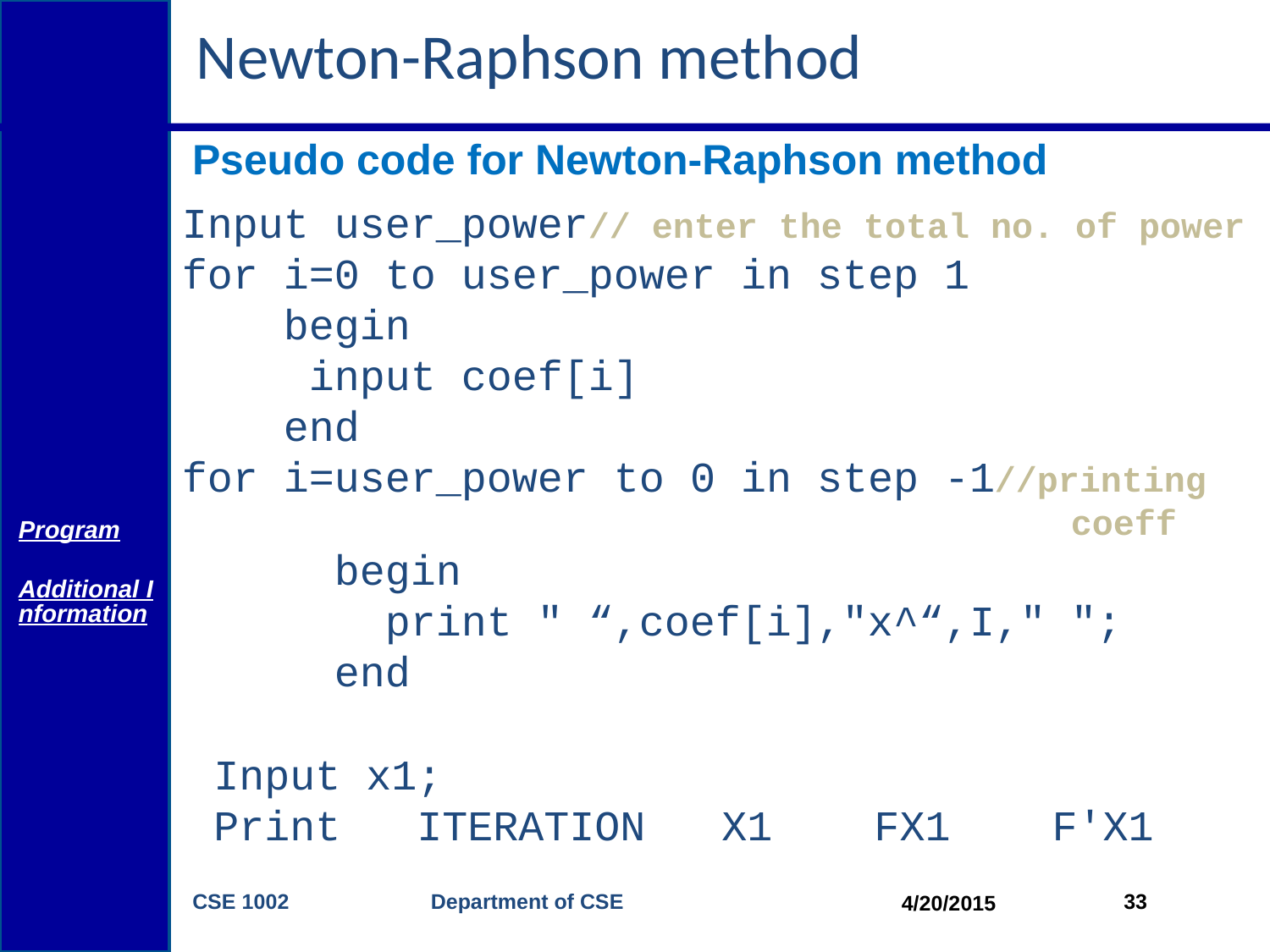

# Newton-Raphson method
Pseudo code for Newton-Raphson method
Input user_power// enter the total no. of power
for i=0 to user_power in step 1
    begin
	input coef[i]
    end
for i=user_power to 0 in step -1//printing 							coeff
      begin
        print " “,coef[i],"x^“,I," ";
      end
Program

Additional Information
Input x1;
Print   ITERATION   X1    FX1    F'X1
CSE 1002                        Department of CSE
33
4/20/2015